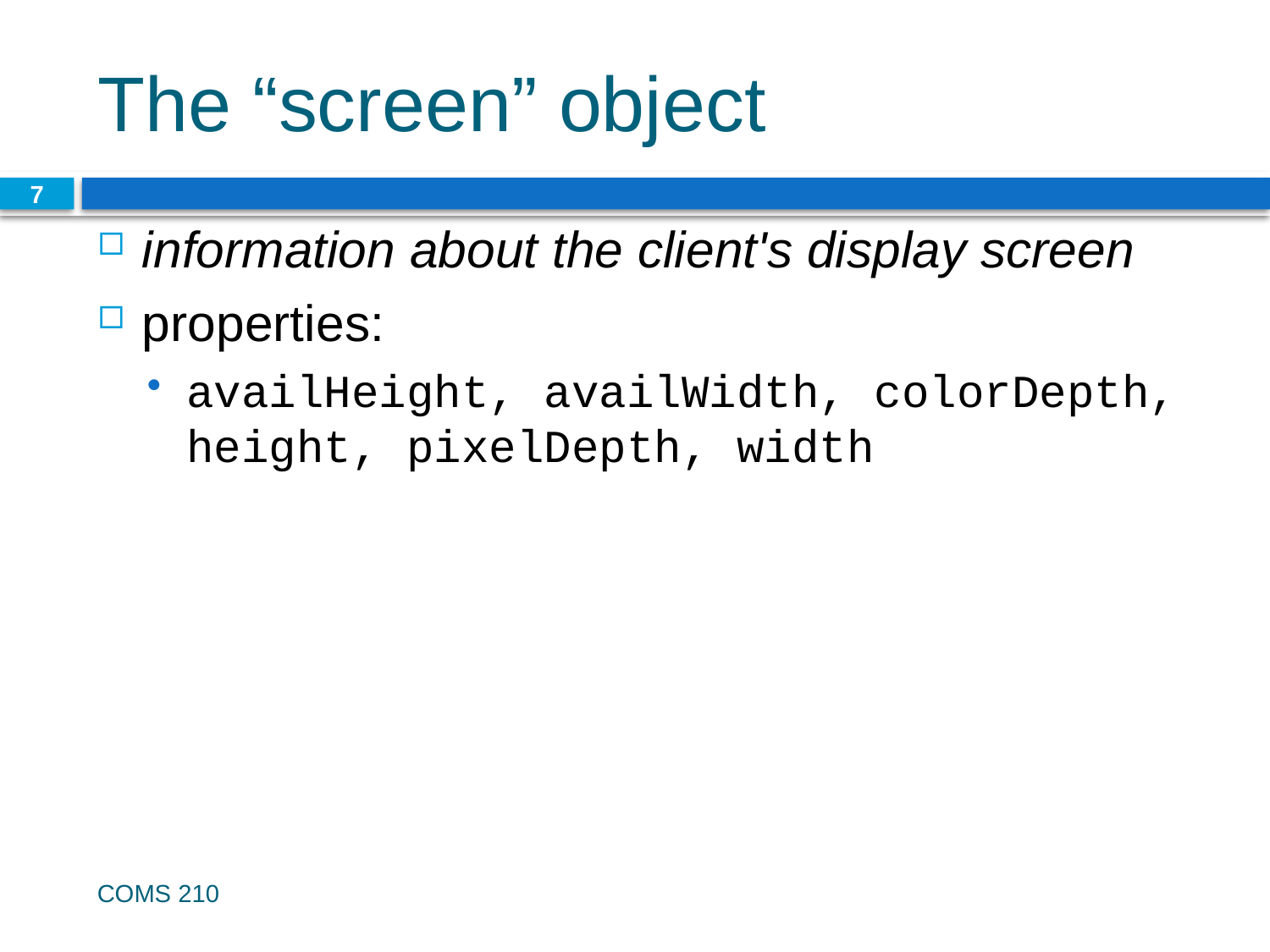

# The “screen” object
7
information about the client's display screen
properties:
availHeight, availWidth, colorDepth, height, pixelDepth, width
COMS 210